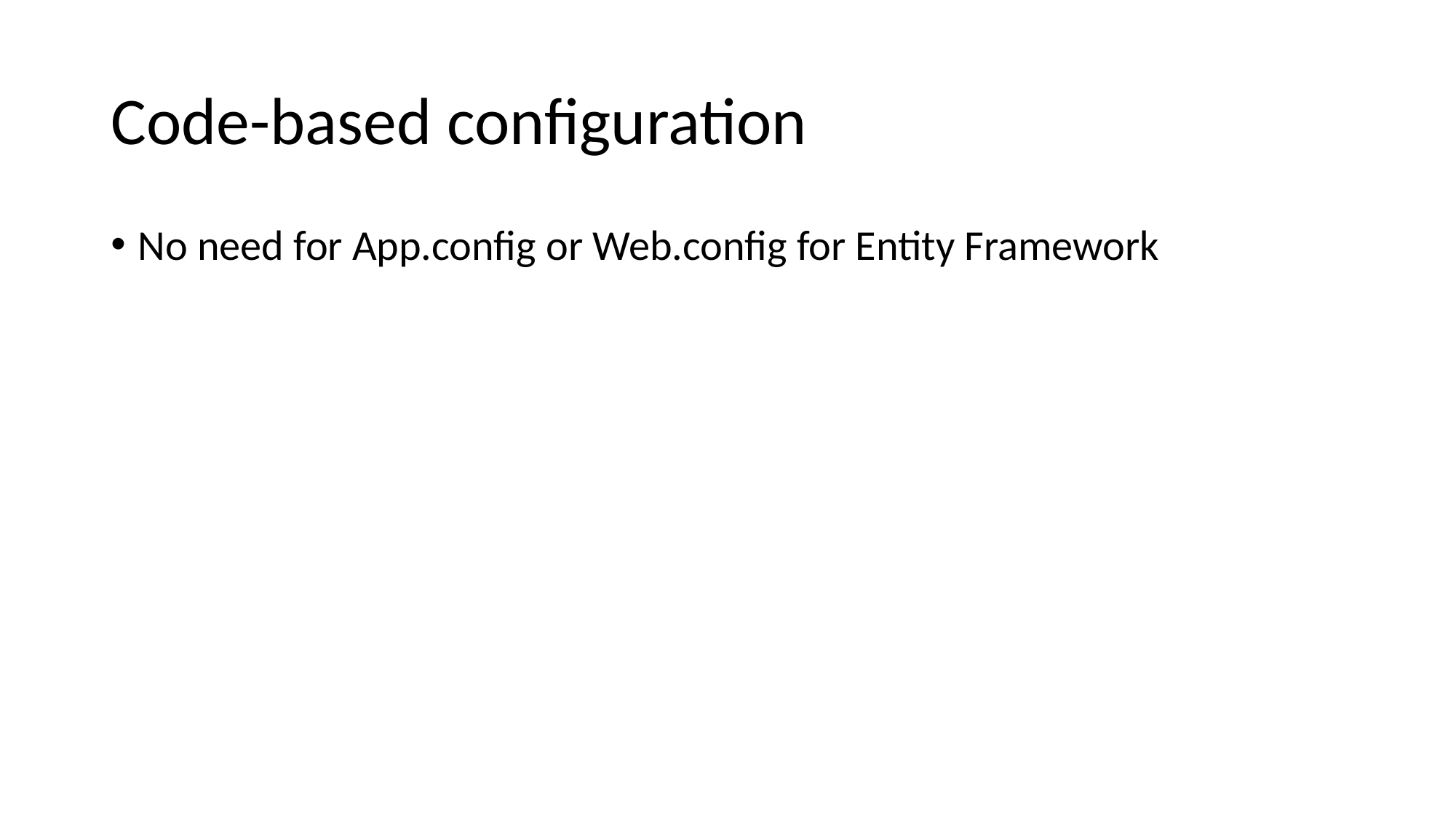

# Code-based configuration
No need for App.config or Web.config for Entity Framework